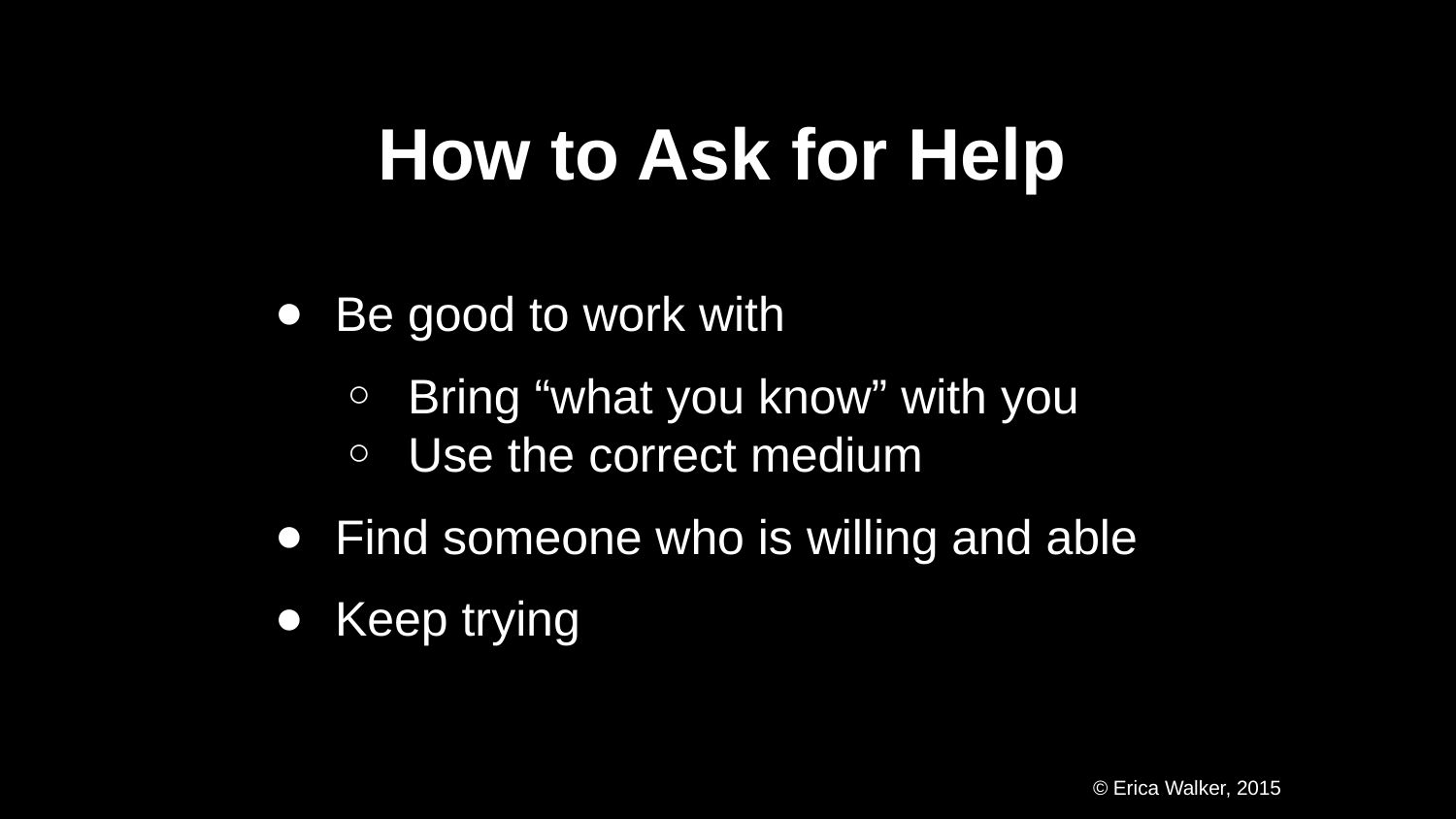

How to Ask for Help
Be good to work with

Bring “what you know” with you
Use the correct medium

Find someone who is willing and able

Keep trying
© Erica Walker, 2015